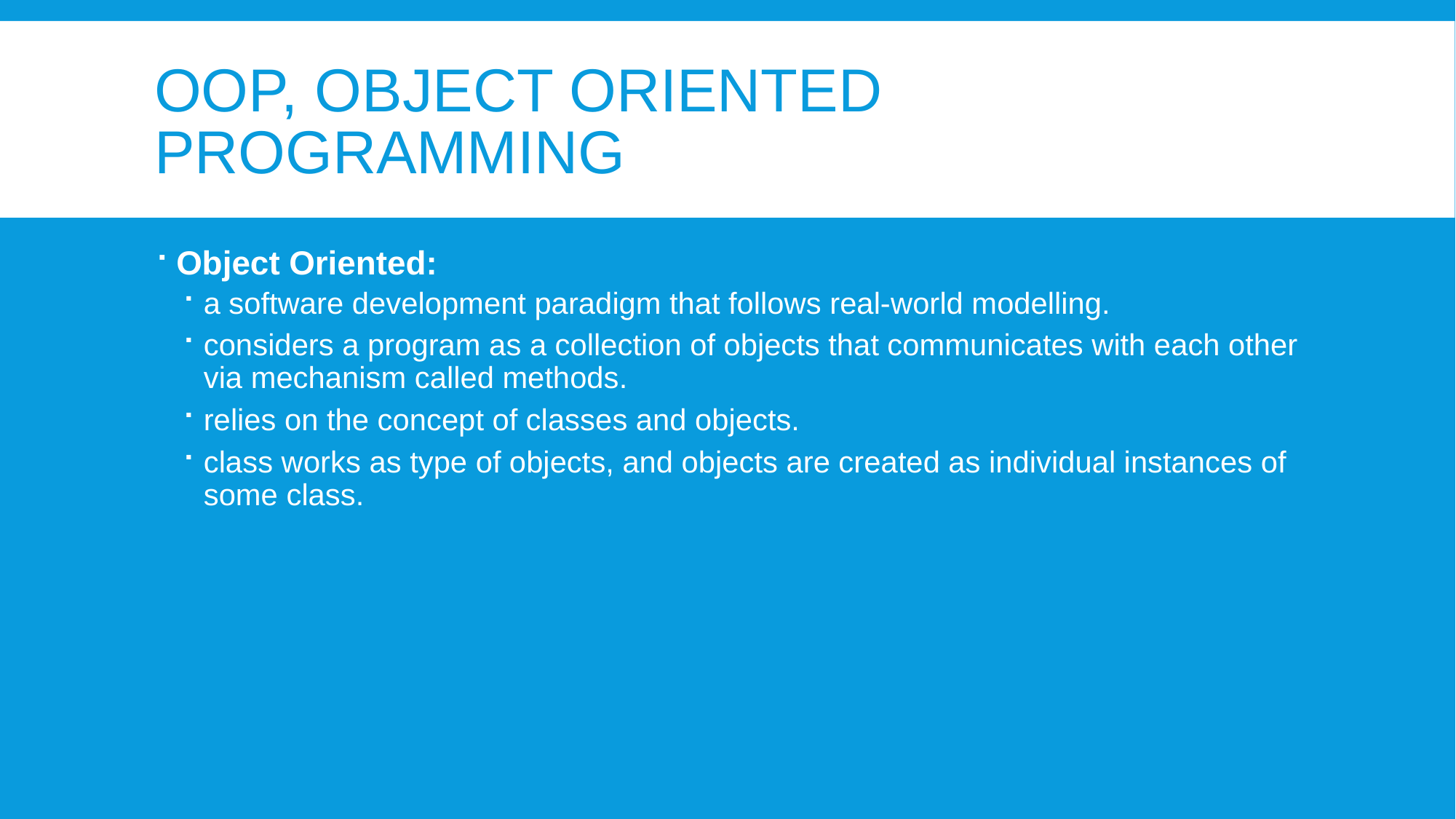

# OOP, Object oriented programming
Object Oriented:
a software development paradigm that follows real-world modelling.
considers a program as a collection of objects that communicates with each other via mechanism called methods.
relies on the concept of classes and objects.
class works as type of objects, and objects are created as individual instances of some class.